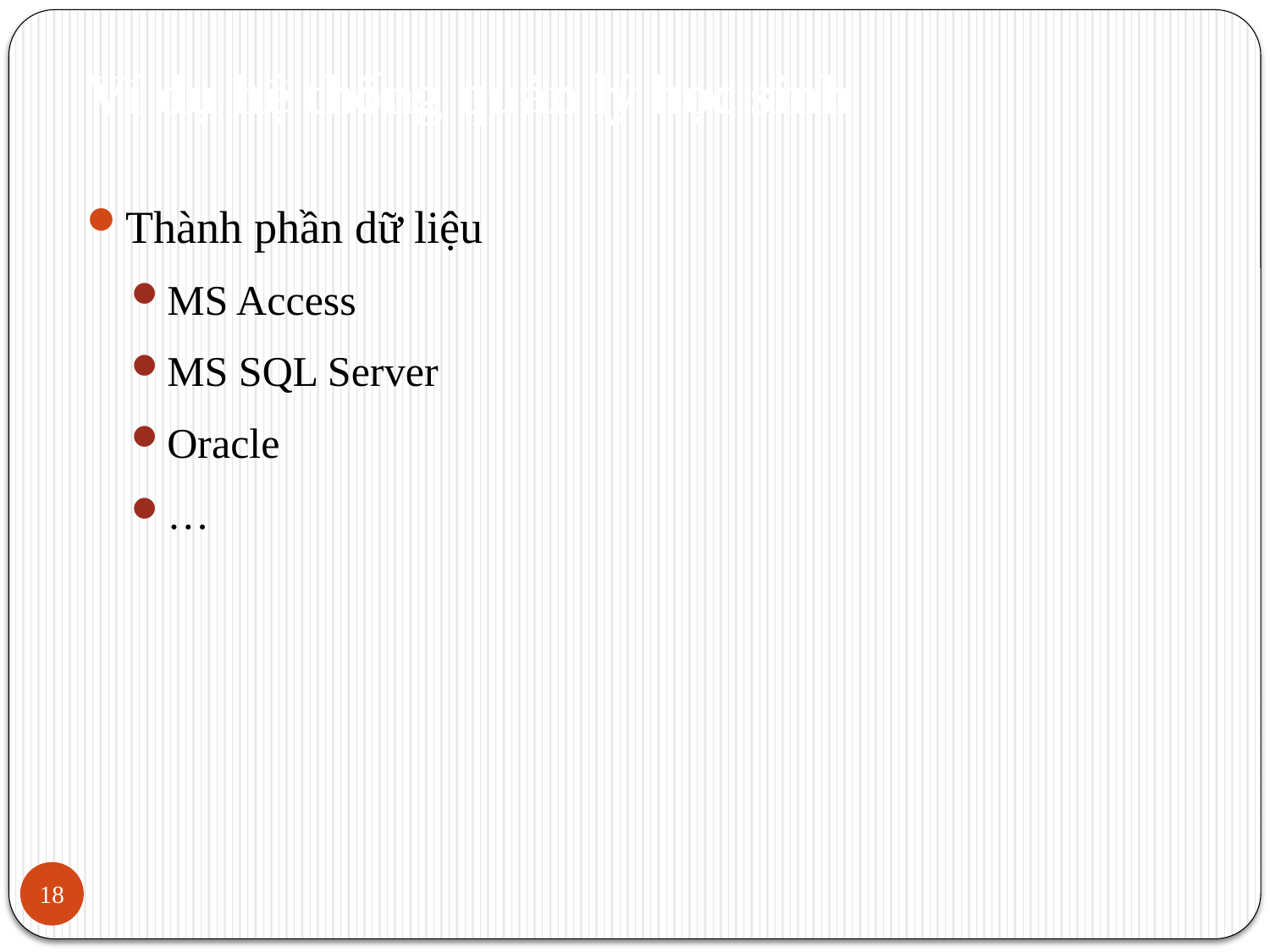

# Ví dụ hệ thống quản lý học sinh
Thành phần dữ liệu
MS Access
MS SQL Server
Oracle
…
18